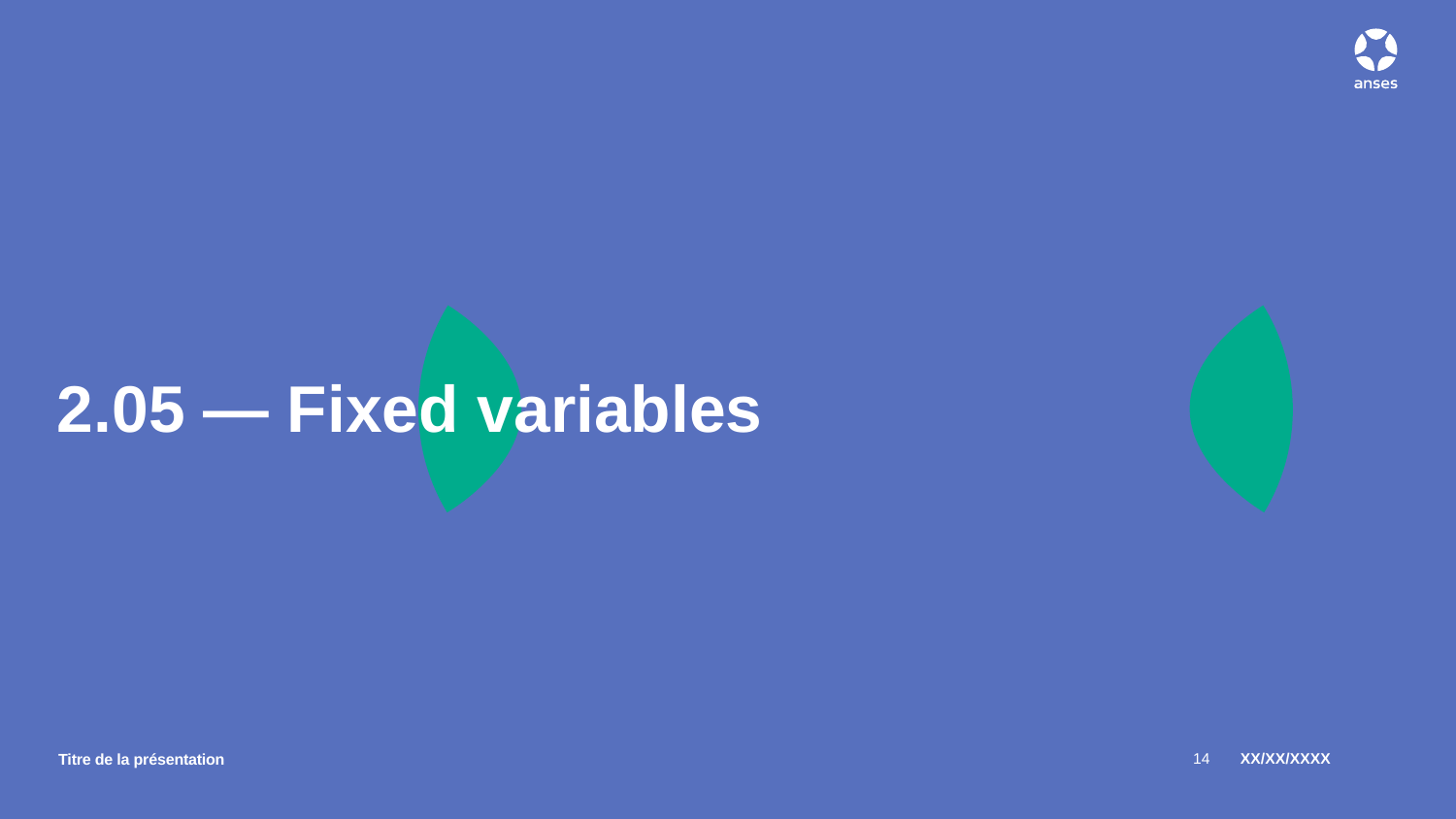

# 2.05 — Fixed variables
14
XX/XX/XXXX
Titre de la présentation